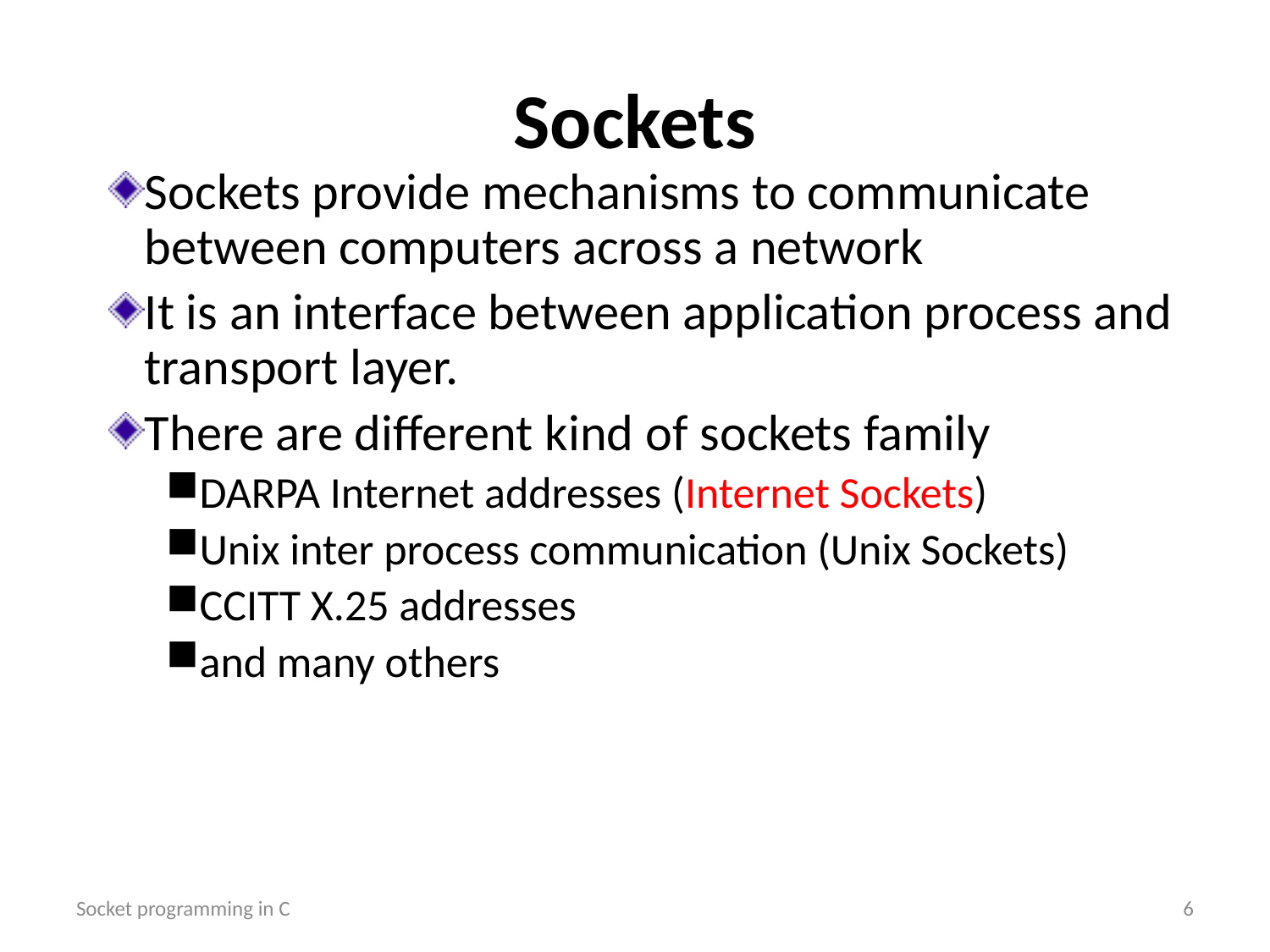

# Sockets
Sockets provide mechanisms to communicate between computers across a network
It is an interface between application process and transport layer.
There are different kind of sockets family
DARPA Internet addresses (Internet Sockets)
Unix inter process communication (Unix Sockets)
CCITT X.25 addresses
and many others
Socket programming in C
6